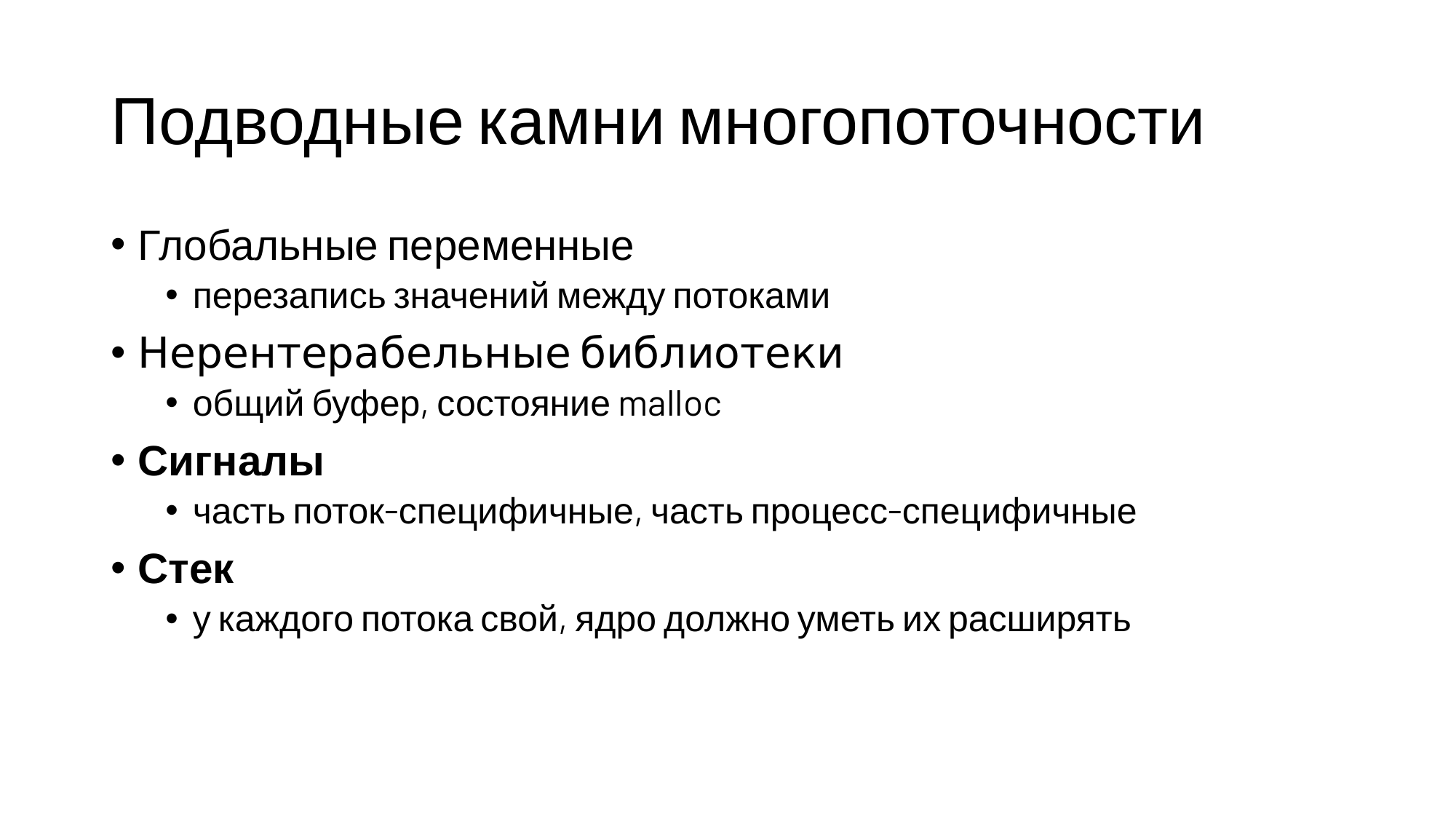

# Подводные камни многопоточности
Глобальные переменные
перезапись значений между потоками
Нерентерабельные библиотеки
общий буфер, состояние malloc
Сигналы
часть поток-специфичные, часть процесс-специфичные
Стек
у каждого потока свой, ядро должно уметь их расширять